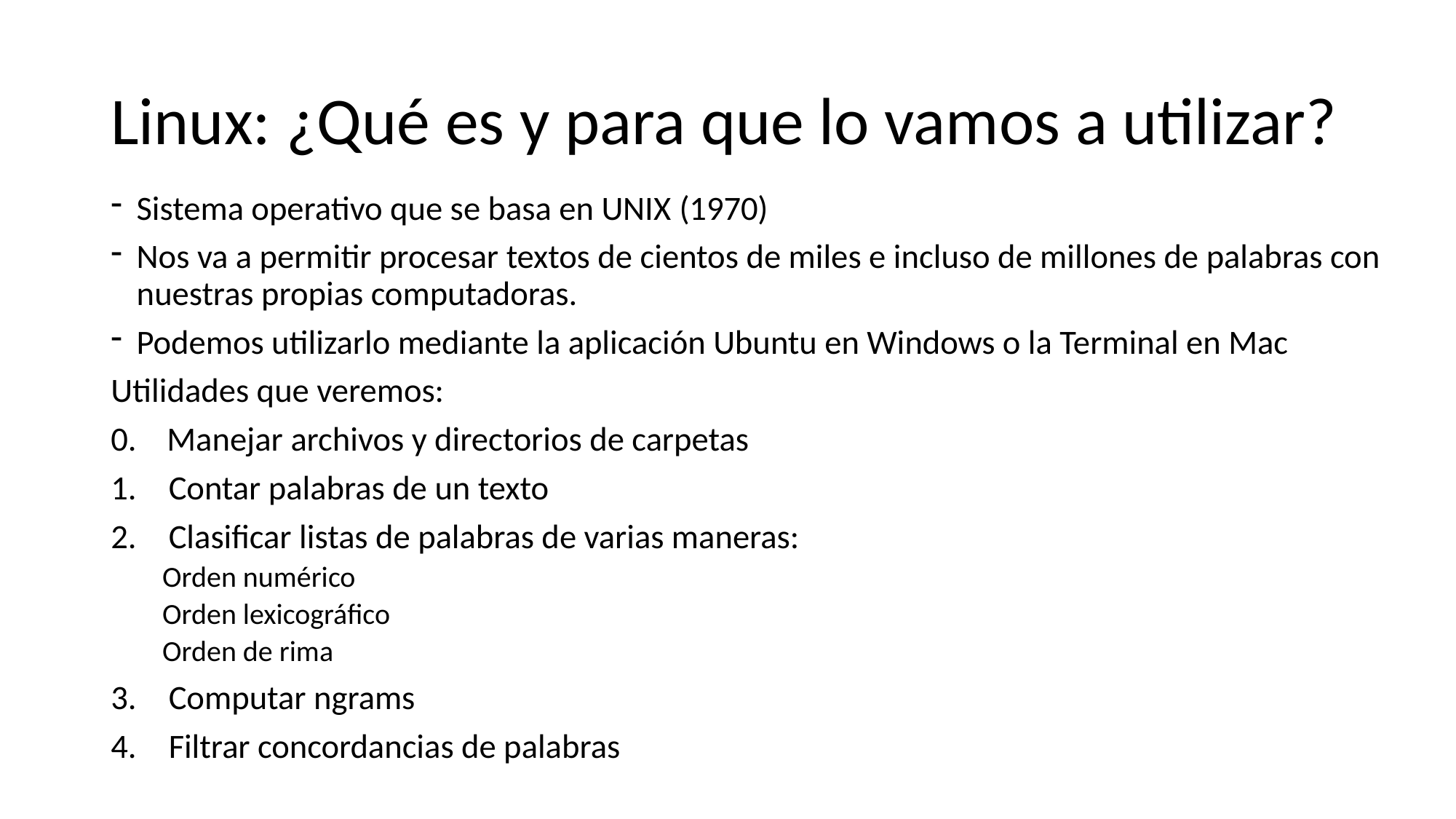

# Linux: ¿Qué es y para que lo vamos a utilizar?
Sistema operativo que se basa en UNIX (1970)
Nos va a permitir procesar textos de cientos de miles e incluso de millones de palabras con nuestras propias computadoras.
Podemos utilizarlo mediante la aplicación Ubuntu en Windows o la Terminal en Mac
Utilidades que veremos:
0.    Manejar archivos y directorios de carpetas
Contar palabras de un texto
Clasificar listas de palabras de varias maneras:
Orden numérico
Orden lexicográfico
Orden de rima
Computar ngrams
Filtrar concordancias de palabras